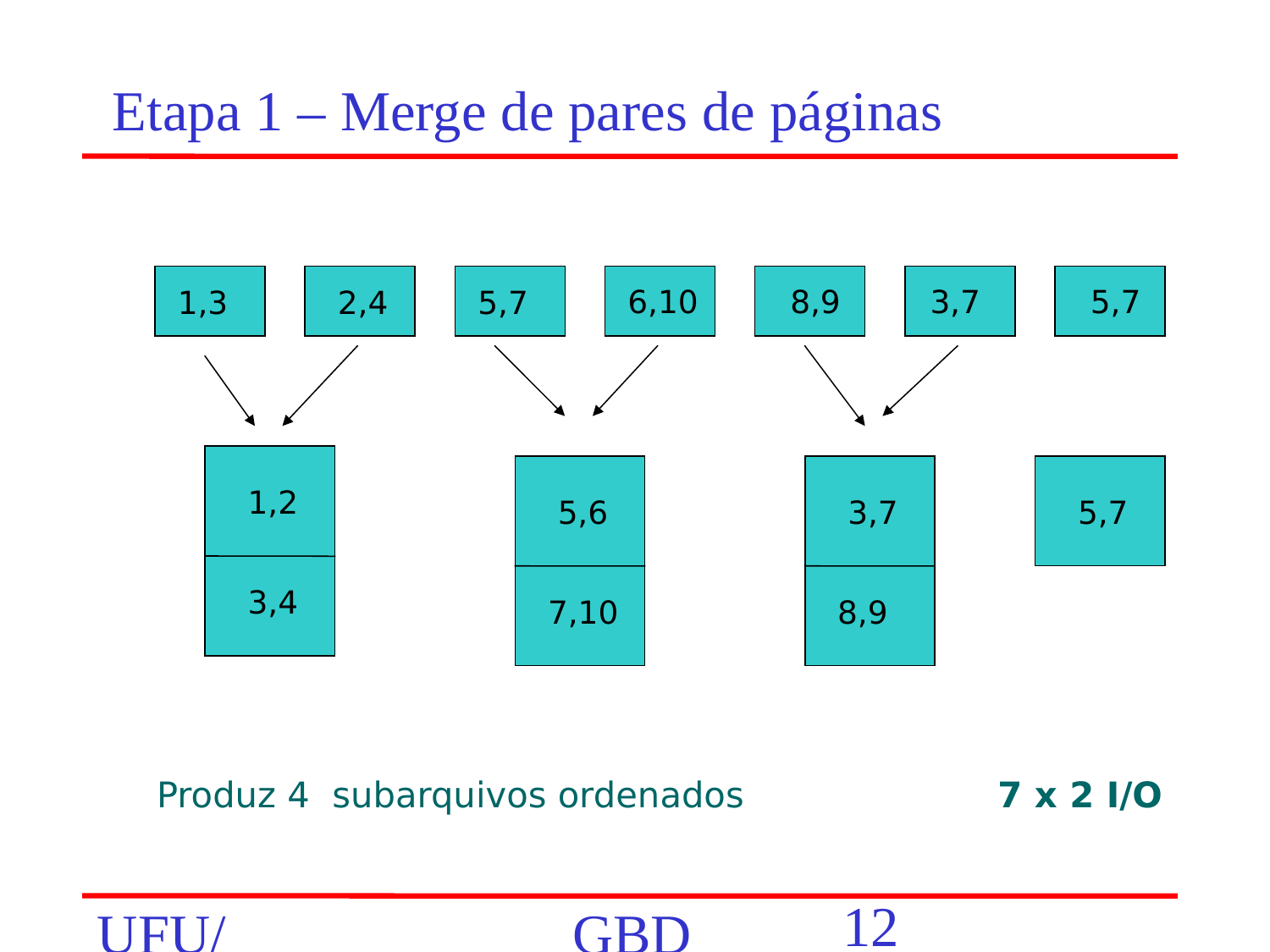

Etapa 1 – Merge de pares de páginas

6,10
8,9
3,7
5,7
1,3
2,4
5,7

1,2
5,6
3,7
5,7
3,4
7,10
8,9
Produz 4  subarquivos ordenados
7 x 2 I/O
12
UFU/FACOM/BCC
GBD